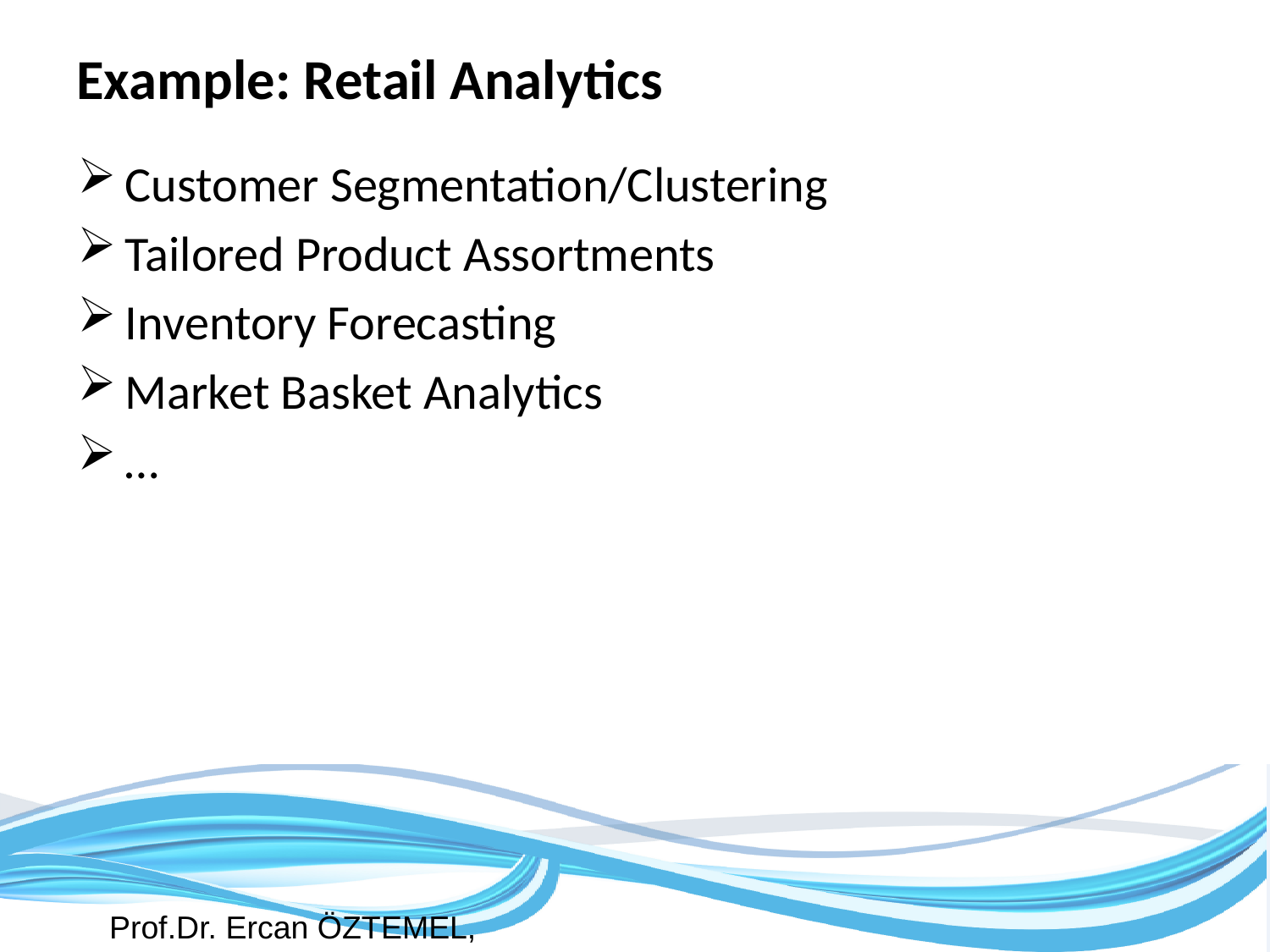

# Example: Retail Analytics
Customer Segmentation/Clustering
Tailored Product Assortments
Inventory Forecasting
Market Basket Analytics
…